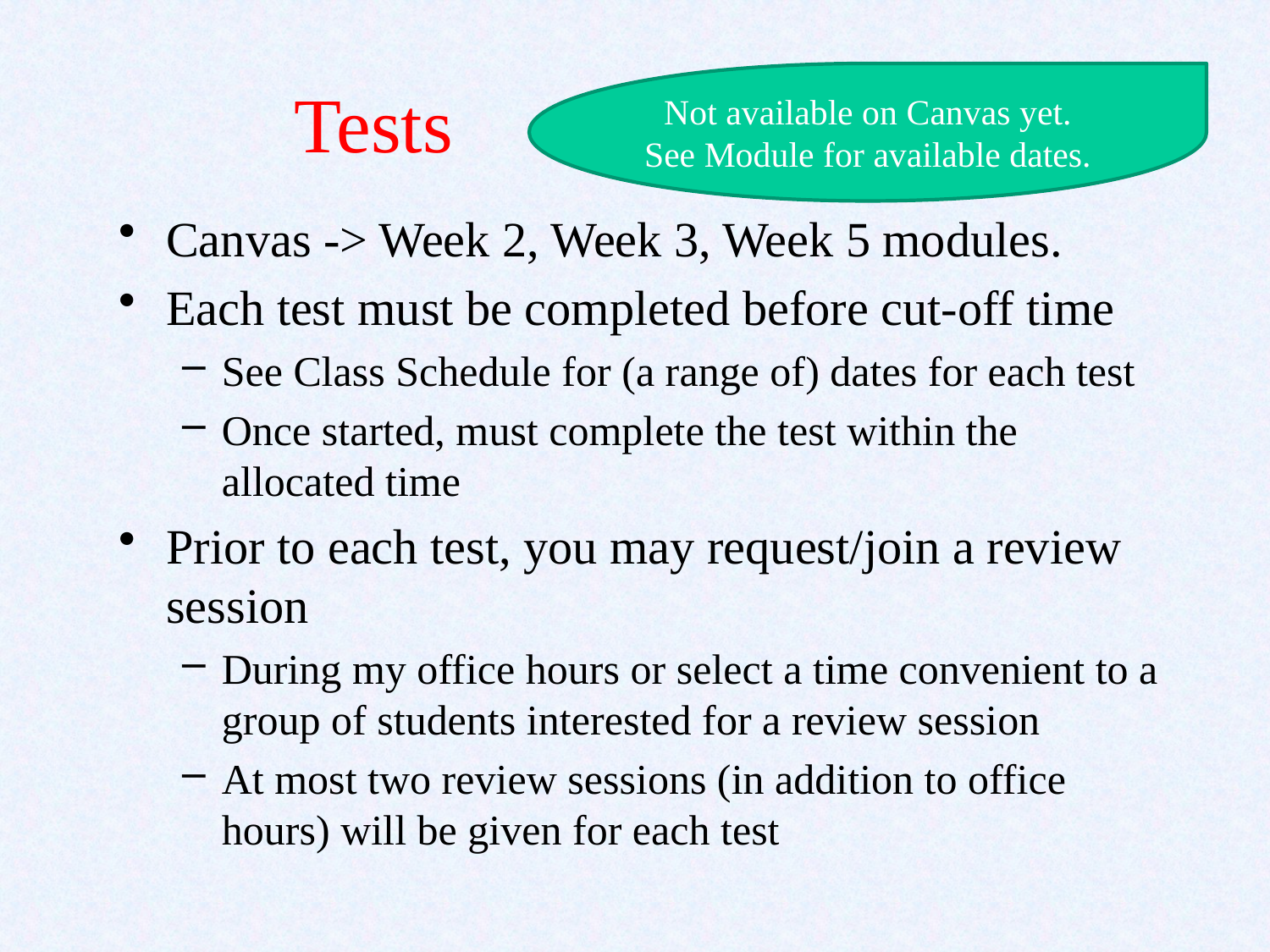

# Tests
Not available on Canvas yet. See Module for available dates.
Canvas -> Week 2, Week 3, Week 5 modules.
Each test must be completed before cut-off time
See Class Schedule for (a range of) dates for each test
Once started, must complete the test within the allocated time
Prior to each test, you may request/join a review session
During my office hours or select a time convenient to a group of students interested for a review session
At most two review sessions (in addition to office hours) will be given for each test